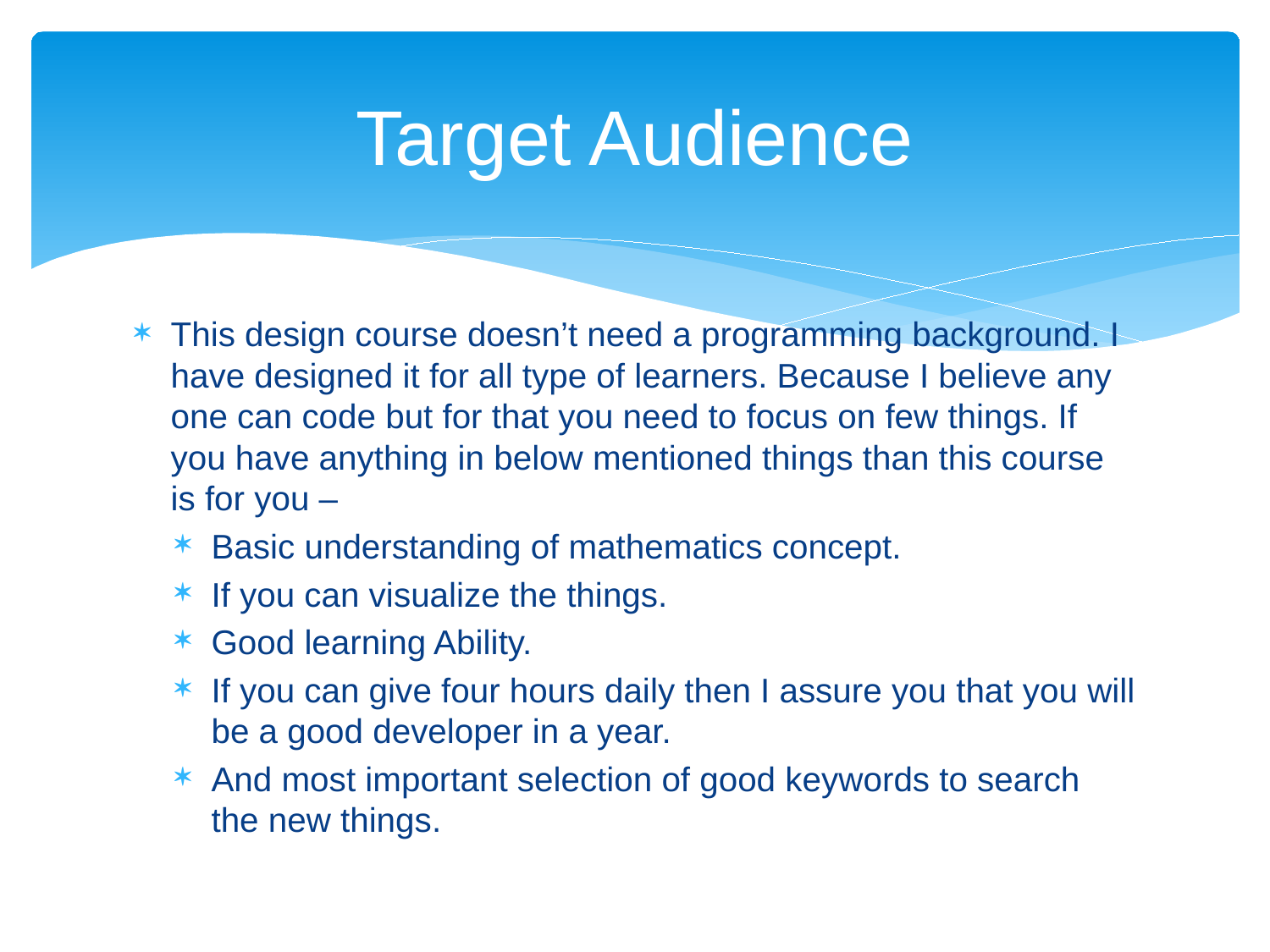

# Target Audience
This design course doesn’t need a programming background. I have designed it for all type of learners. Because I believe any one can code but for that you need to focus on few things. If you have anything in below mentioned things than this course is for you –
Basic understanding of mathematics concept.
If you can visualize the things.
Good learning Ability.
If you can give four hours daily then I assure you that you will be a good developer in a year.
And most important selection of good keywords to search the new things.